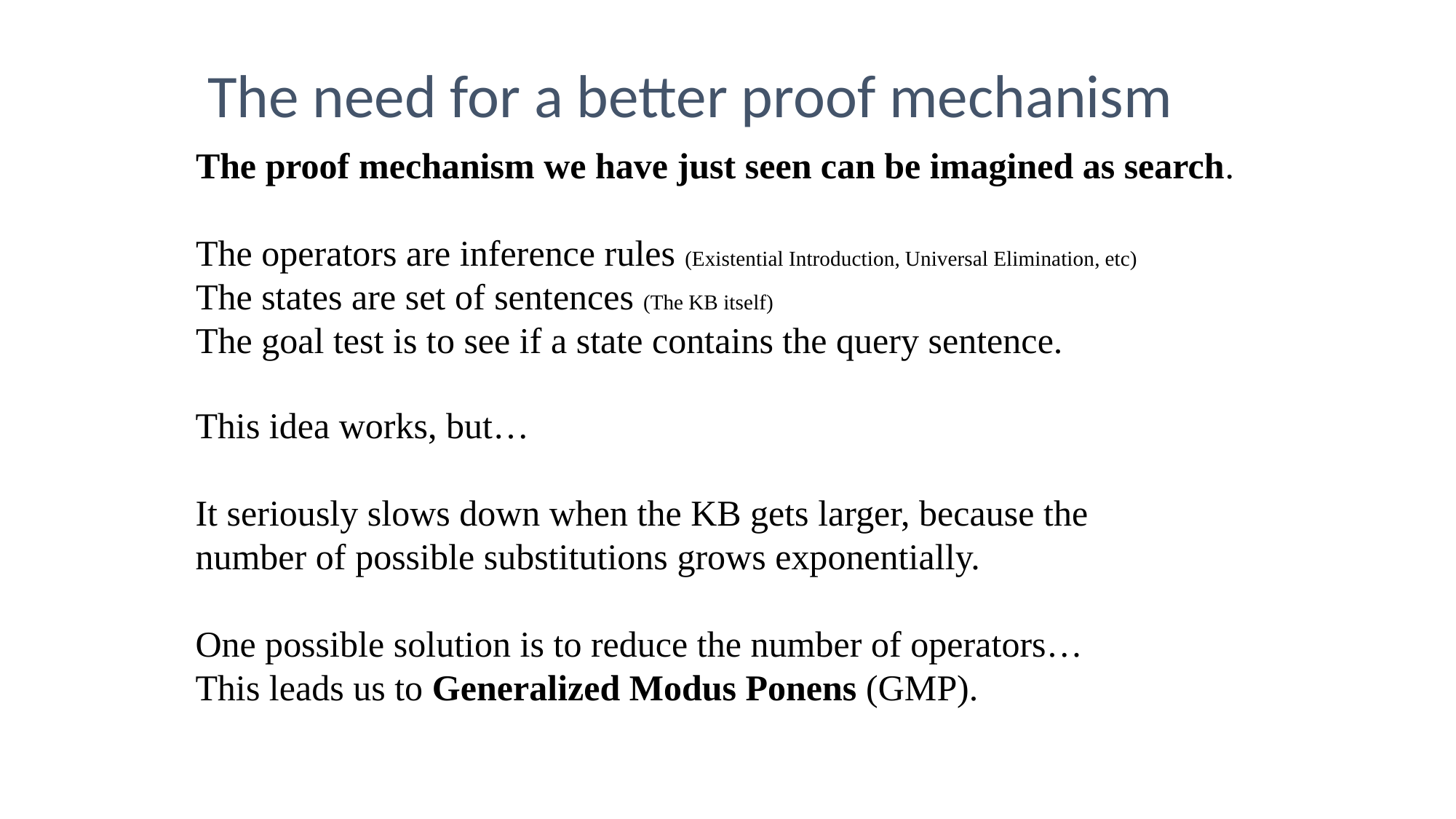

The need for a better proof mechanism
The proof mechanism we have just seen can be imagined as search.

The operators are inference rules (Existential Introduction, Universal Elimination, etc)
The states are set of sentences (The KB itself)
The goal test is to see if a state contains the query sentence.

This idea works, but…

It seriously slows down when the KB gets larger, because the number of possible substitutions grows exponentially.

One possible solution is to reduce the number of operators…
This leads us to Generalized Modus Ponens (GMP).